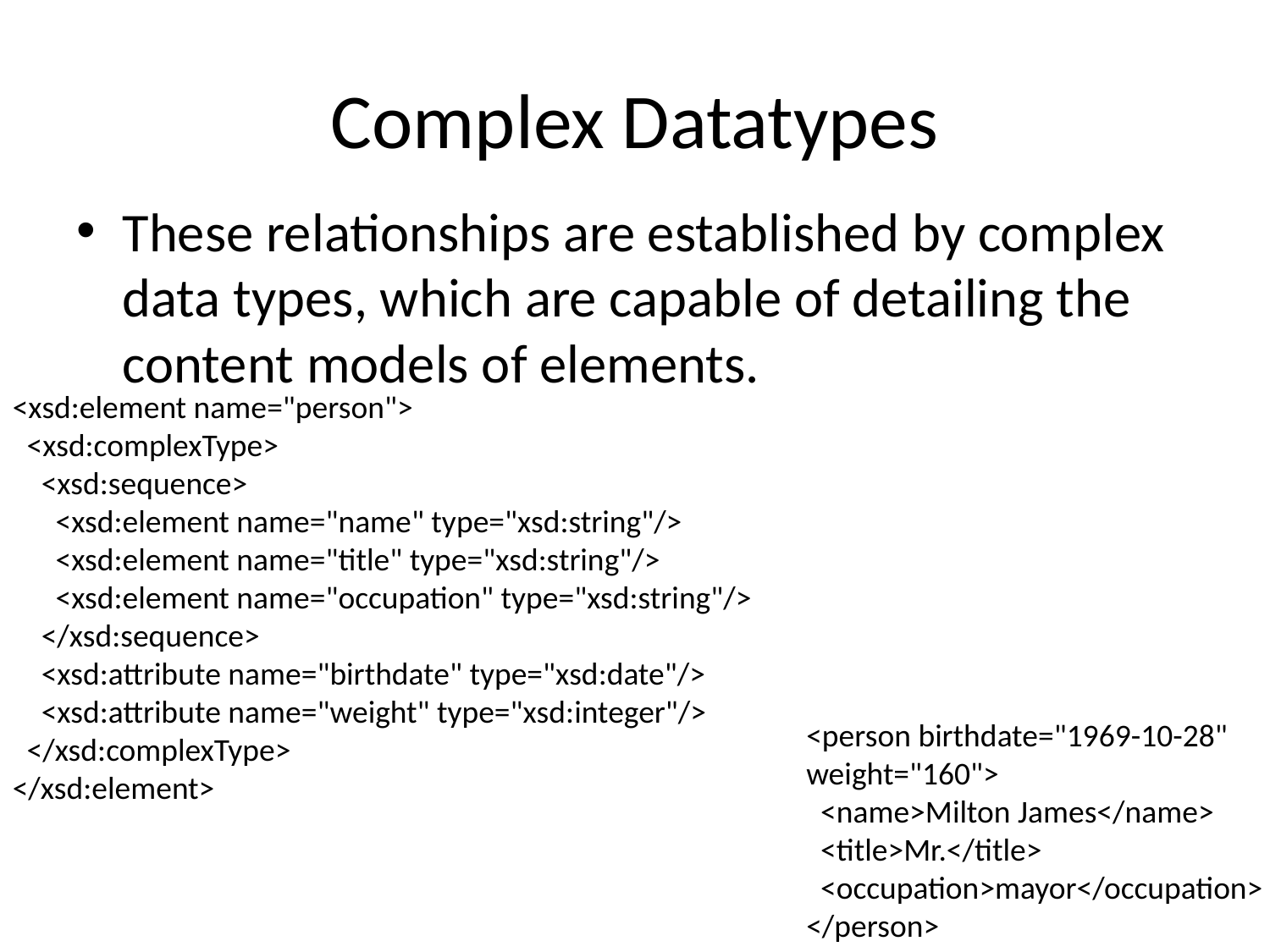

# Complex Datatypes
These relationships are established by complex data types, which are capable of detailing the content models of elements.
<xsd:element name="person">
  <xsd:complexType>
    <xsd:sequence>
      <xsd:element name="name" type="xsd:string"/>
      <xsd:element name="title" type="xsd:string"/>
      <xsd:element name="occupation" type="xsd:string"/>
    </xsd:sequence>
    <xsd:attribute name="birthdate" type="xsd:date"/>
    <xsd:attribute name="weight" type="xsd:integer"/>
  </xsd:complexType>
</xsd:element>
<person birthdate="1969-10-28" weight="160">
  <name>Milton James</name>
  <title>Mr.</title>
  <occupation>mayor</occupation>
</person>